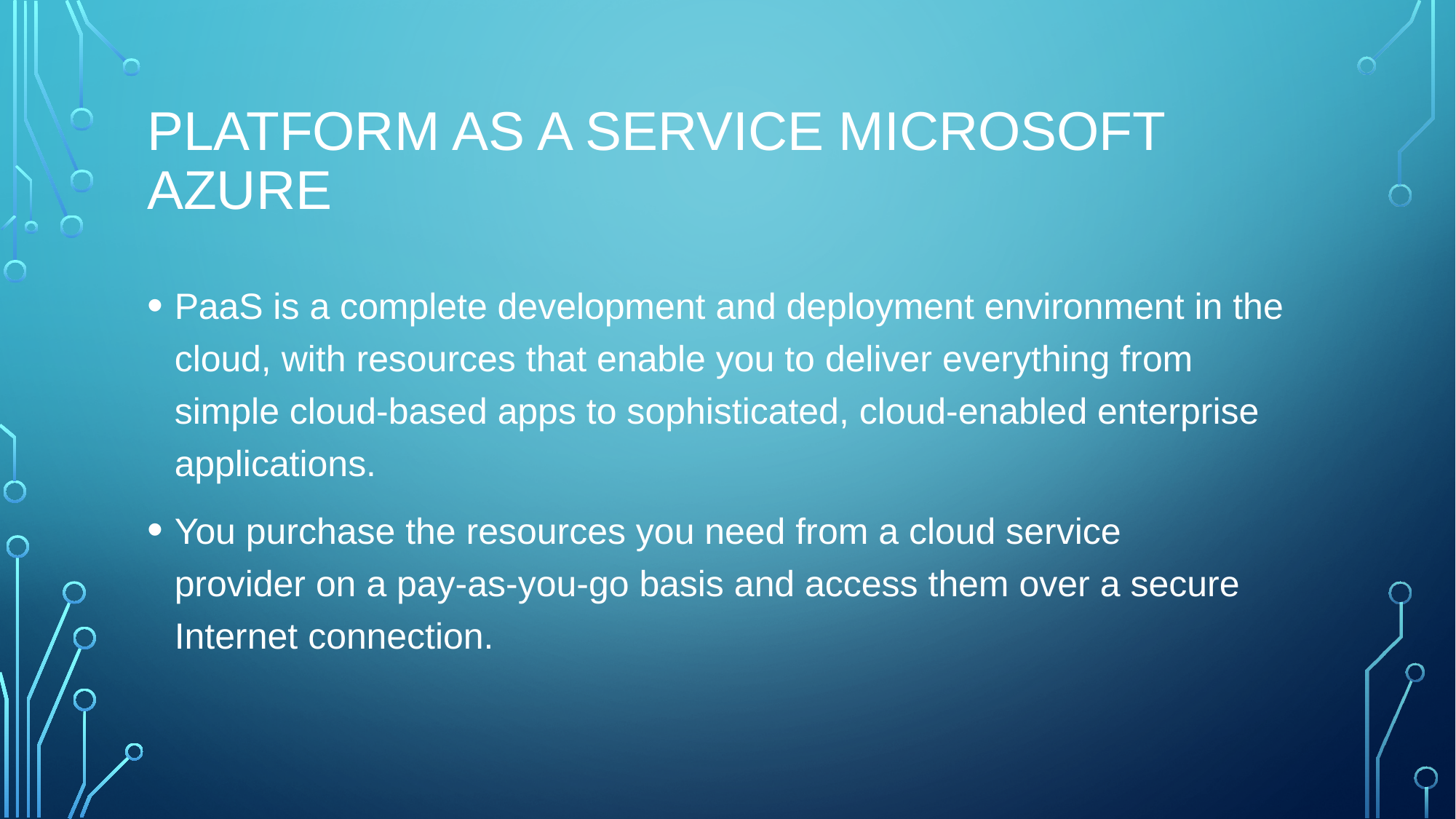

# Platform as a Service Microsoft Azure
PaaS is a complete development and deployment environment in the cloud, with resources that enable you to deliver everything from simple cloud-based apps to sophisticated, cloud-enabled enterprise applications.
You purchase the resources you need from a cloud service provider on a pay-as-you-go basis and access them over a secure Internet connection.